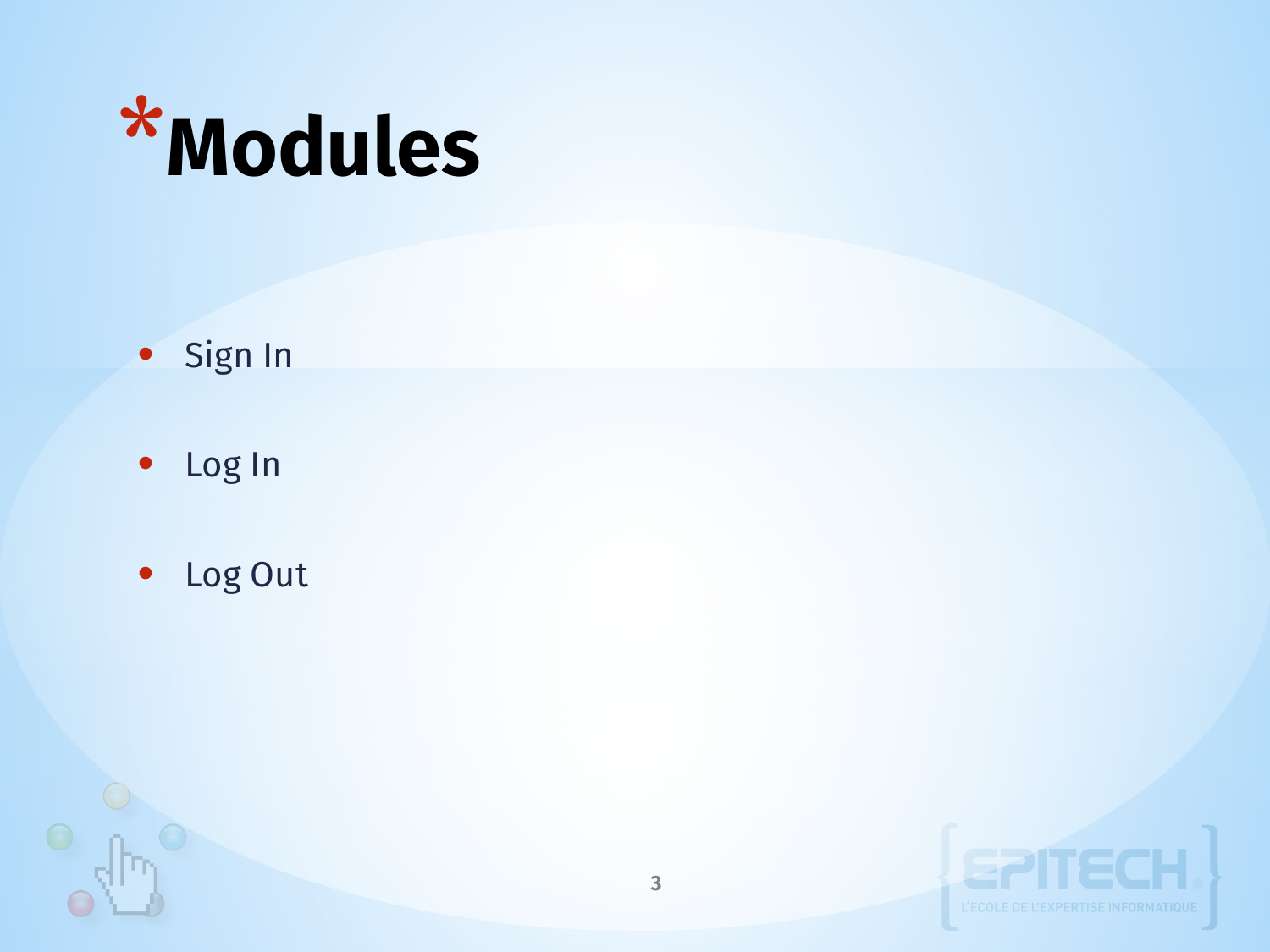

# Modules
Sign In

Log In

Log Out
3